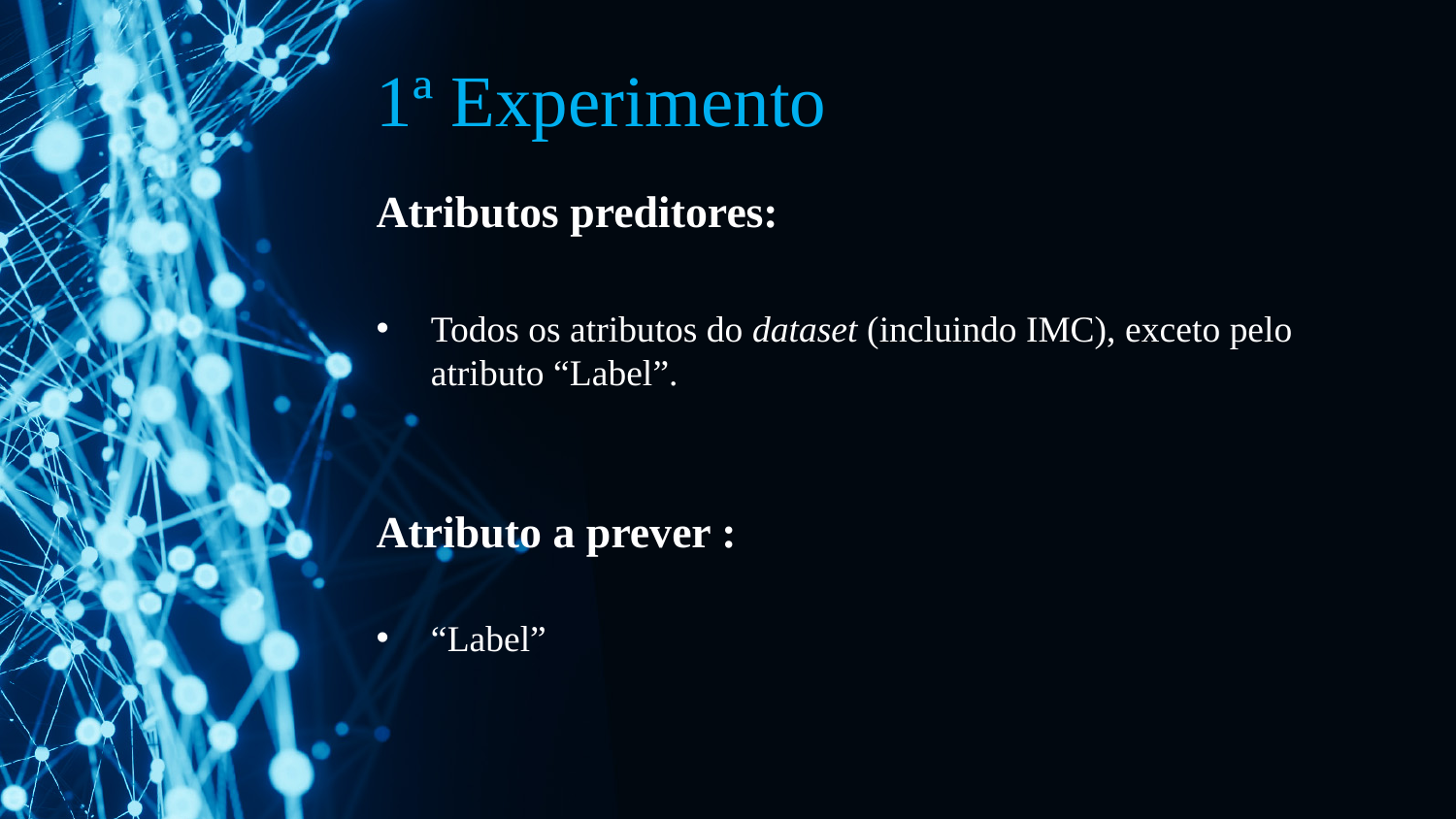

# 1ª Experimento
Atributos preditores:

Todos os atributos do dataset (incluindo IMC), exceto pelo atributo “Label”.

Atributo a prever :

“Label”